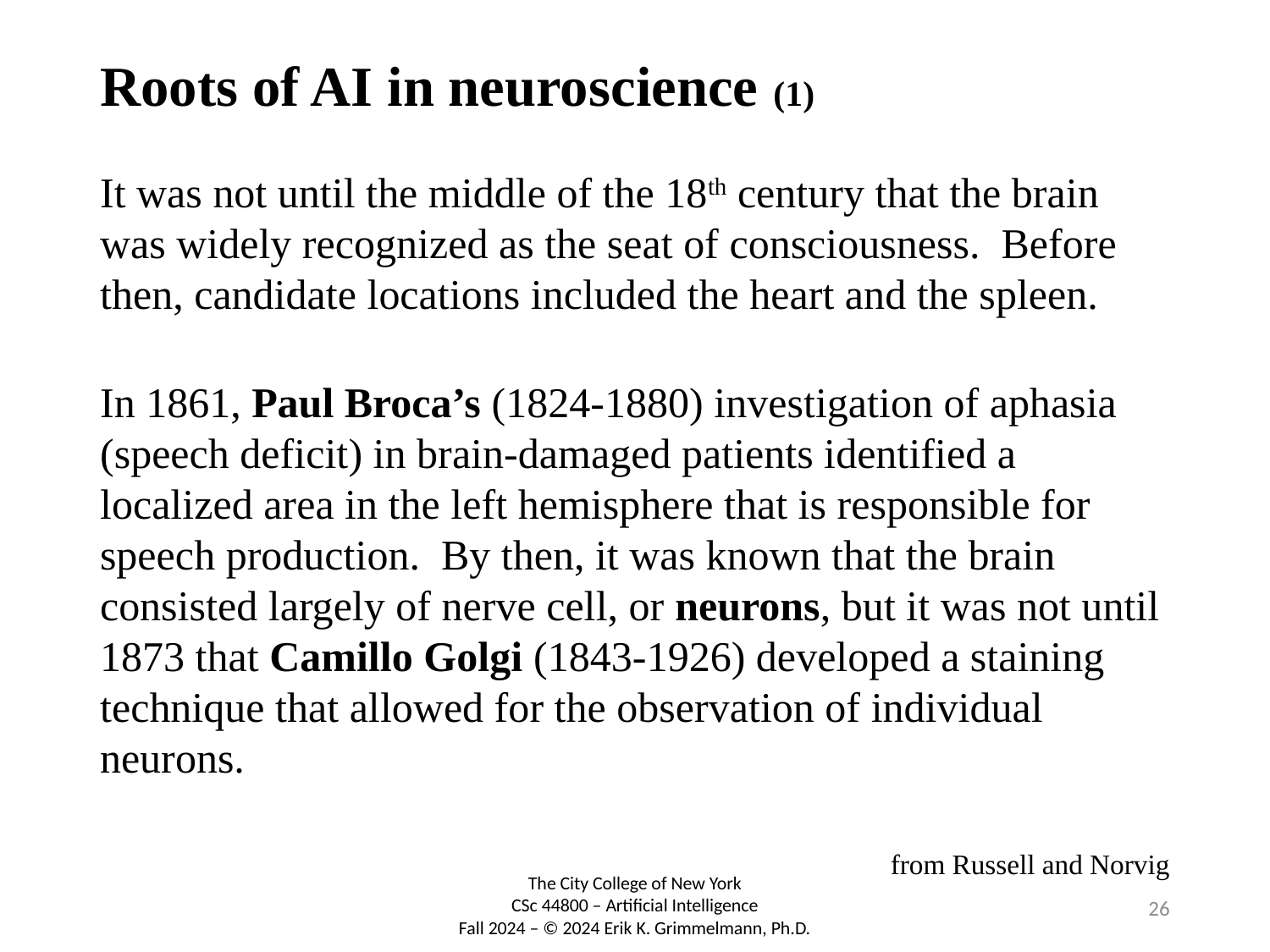

# Roots of AI in neuroscience (1)
It was not until the middle of the 18th century that the brain was widely recognized as the seat of consciousness.  Before then, candidate locations included the heart and the spleen.

In 1861, Paul Broca’s (1824-1880) investigation of aphasia (speech deficit) in brain-damaged patients identified a localized area in the left hemisphere that is responsible for speech production.  By then, it was known that the brain consisted largely of nerve cell, or neurons, but it was not until 1873 that Camillo Golgi (1843-1926) developed a staining technique that allowed for the observation of individual neurons.
from Russell and Norvig
26